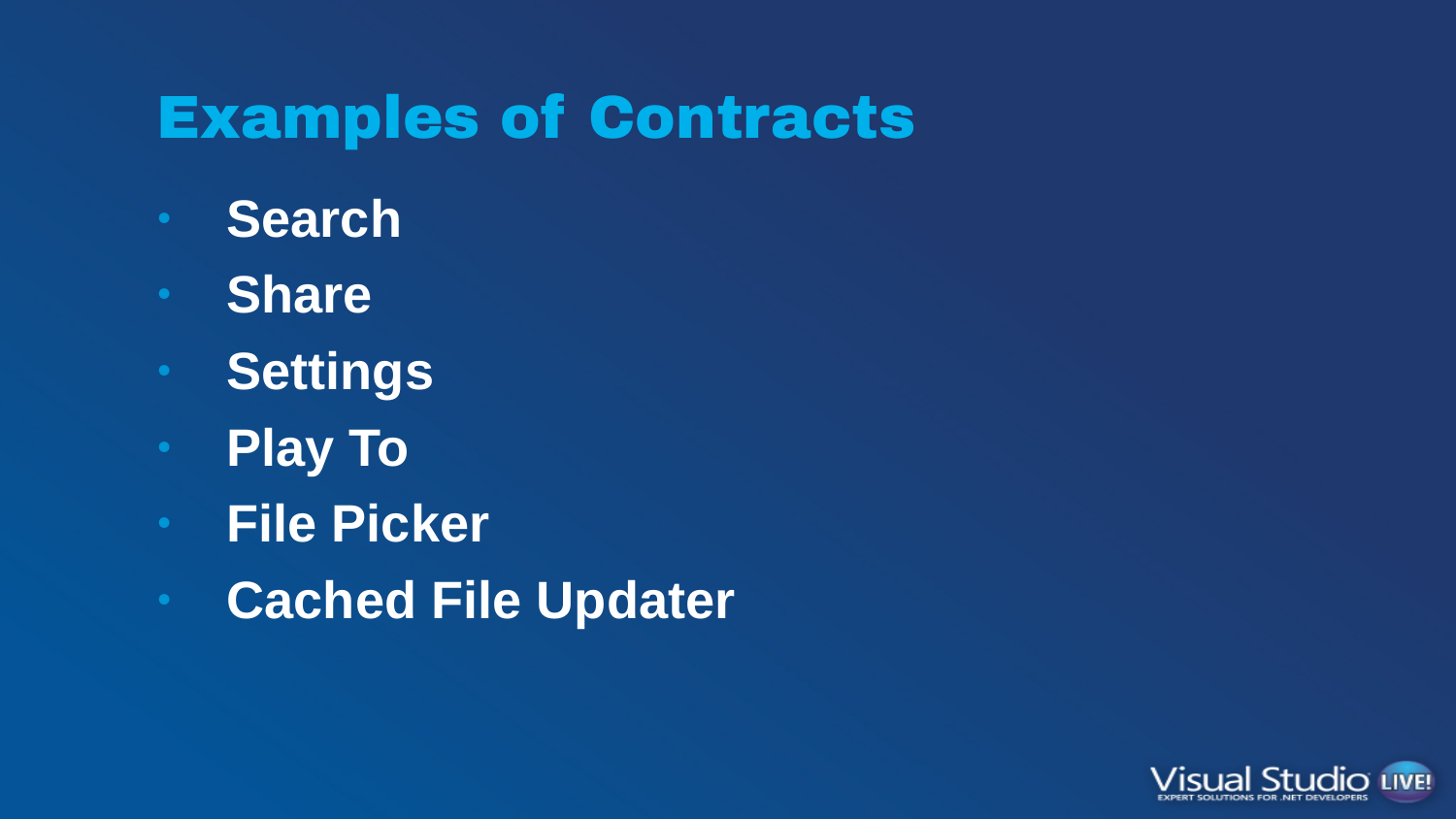

# Examples of Contracts
Search
Share
Settings
Play To
File Picker
Cached File Updater